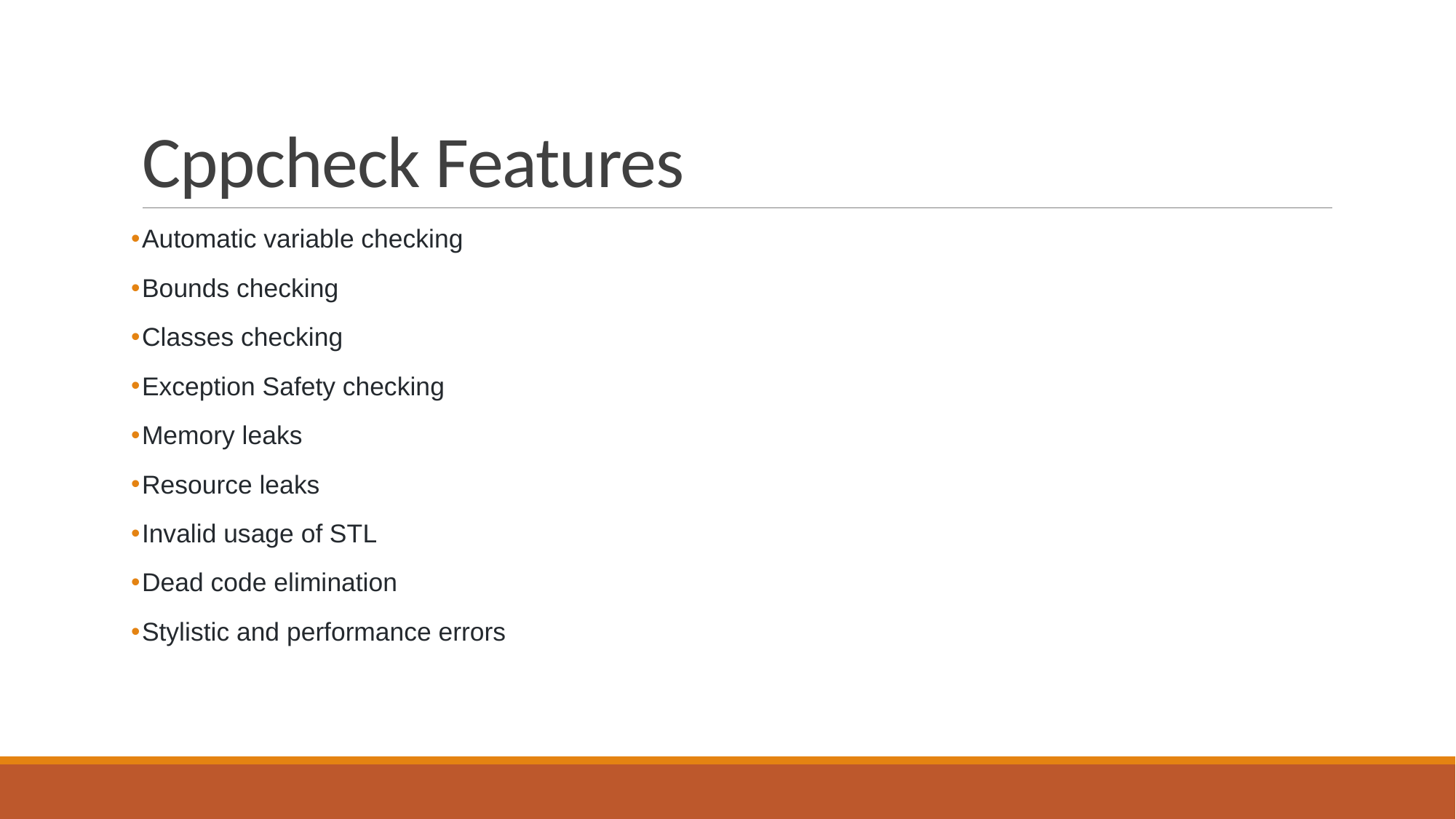

# Cppcheck Features
Automatic variable checking
Bounds checking
Classes checking
Exception Safety checking
Memory leaks
Resource leaks
Invalid usage of STL
Dead code elimination
Stylistic and performance errors